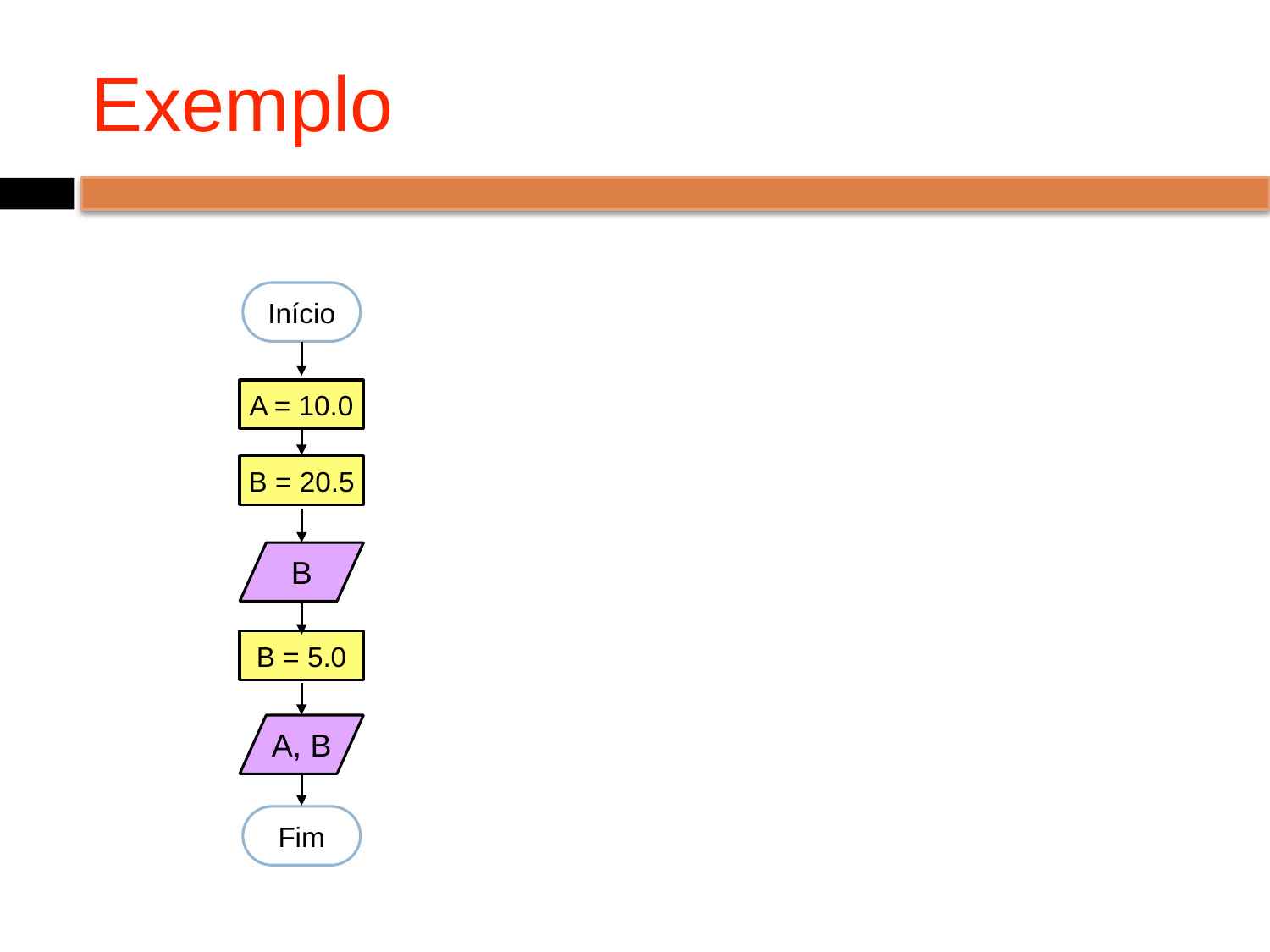

# Exemplo
Início

A = 10.0

B = 20.5

B

B = 5.0

A, B

Fim
37